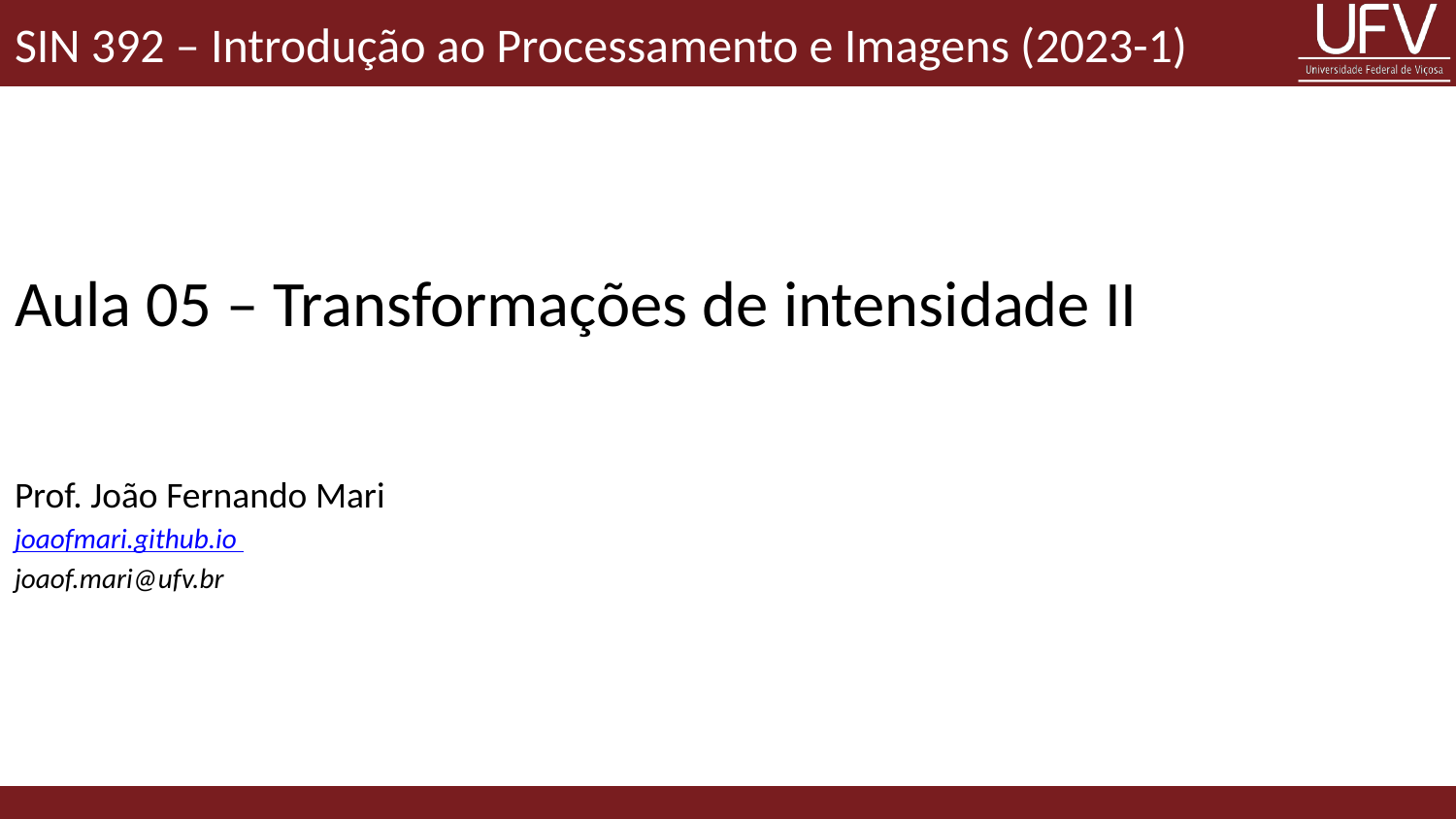

SIN 392 – Introdução ao Processamento e Imagens (2023-1)
# Aula 05 – Transformações de intensidade II
Prof. João Fernando Mari
joaofmari.github.io
joaof.mari@ufv.br